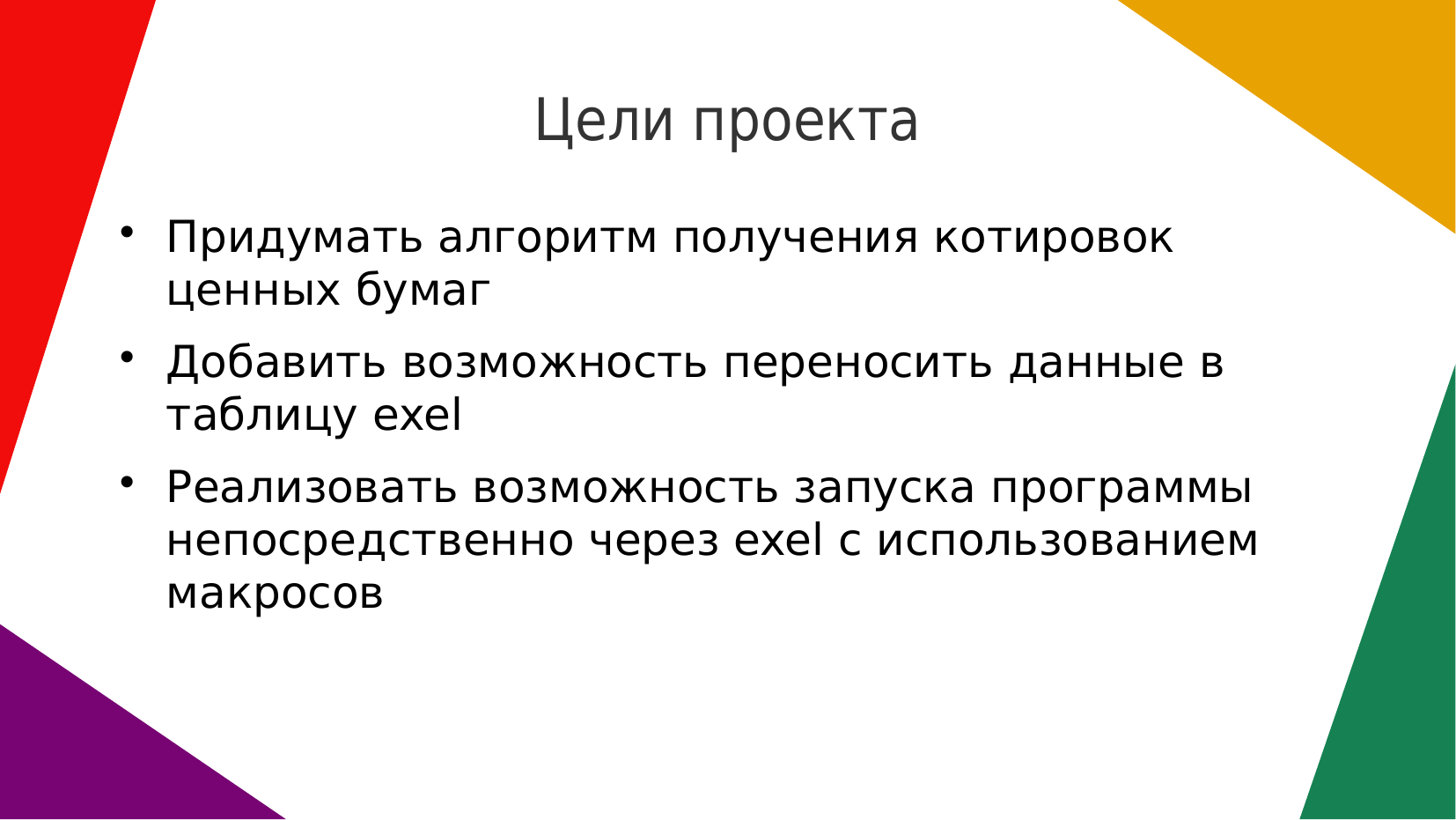

Цели проекта
Придумать алгоритм получения котировок ценных бумаг
Добавить возможность переносить данные в таблицу exel
Реализовать возможность запуска программы непосредственно через exel с использованием макросов